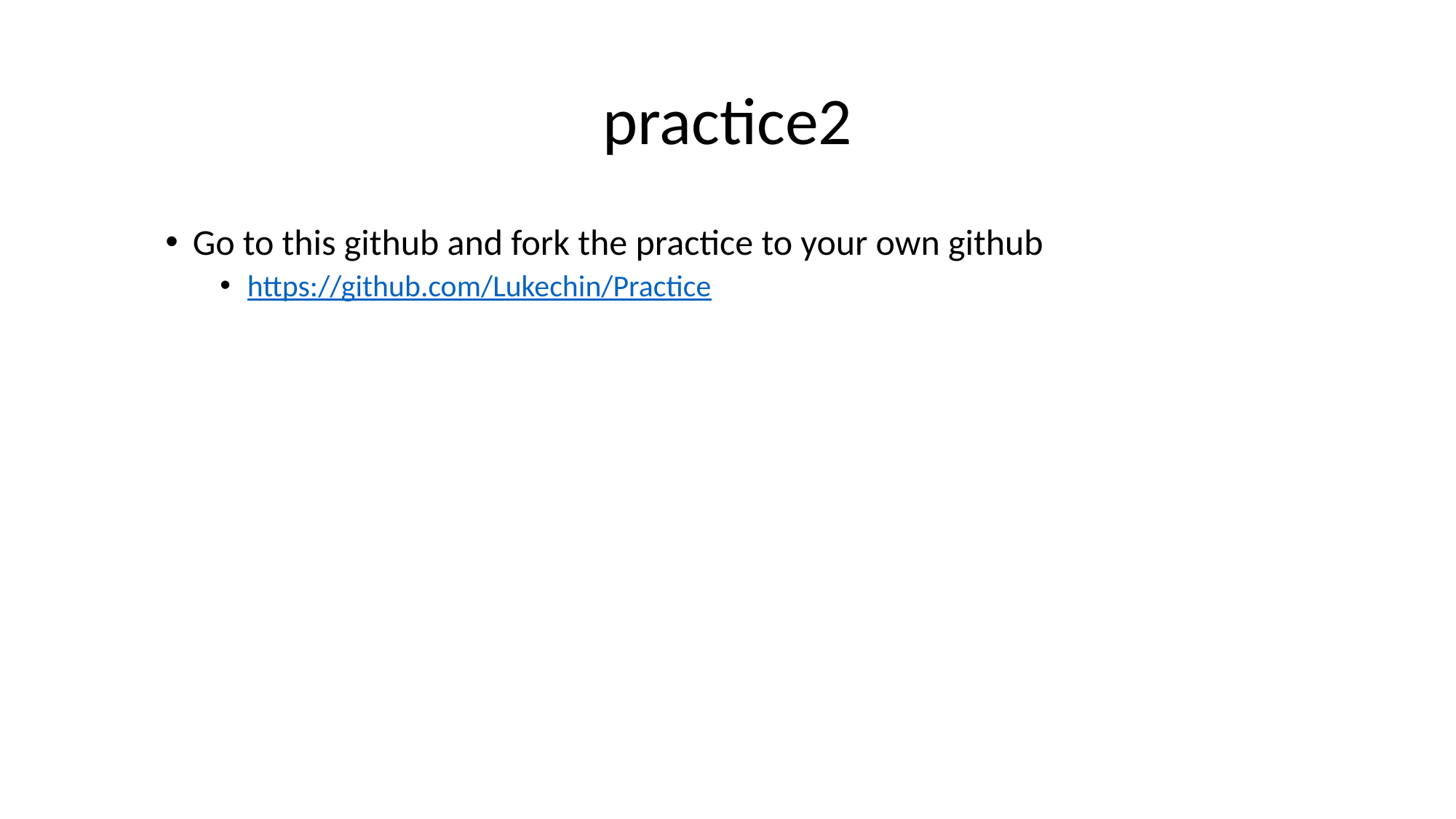

# practice2
Go to this github and fork the practice to your own github
https://github.com/Lukechin/Practice